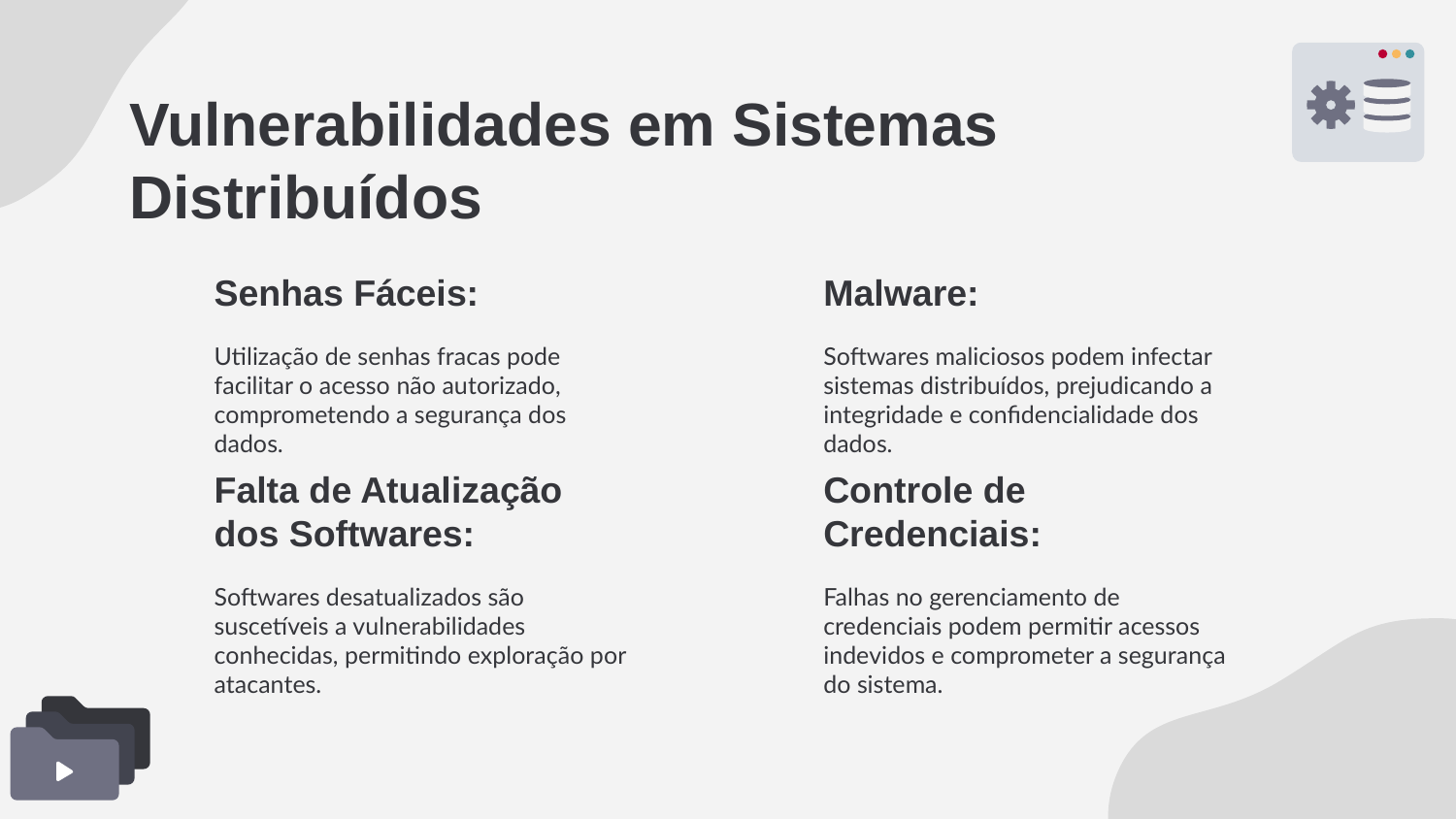

Vulnerabilidades em Sistemas Distribuídos
Senhas Fáceis:
Malware:
Utilização de senhas fracas pode facilitar o acesso não autorizado, comprometendo a segurança dos dados.
Softwares maliciosos podem infectar sistemas distribuídos, prejudicando a integridade e confidencialidade dos dados.
# Falta de Atualização dos Softwares:
Controle de Credenciais:
Softwares desatualizados são suscetíveis a vulnerabilidades conhecidas, permitindo exploração por atacantes.
Falhas no gerenciamento de credenciais podem permitir acessos indevidos e comprometer a segurança do sistema.